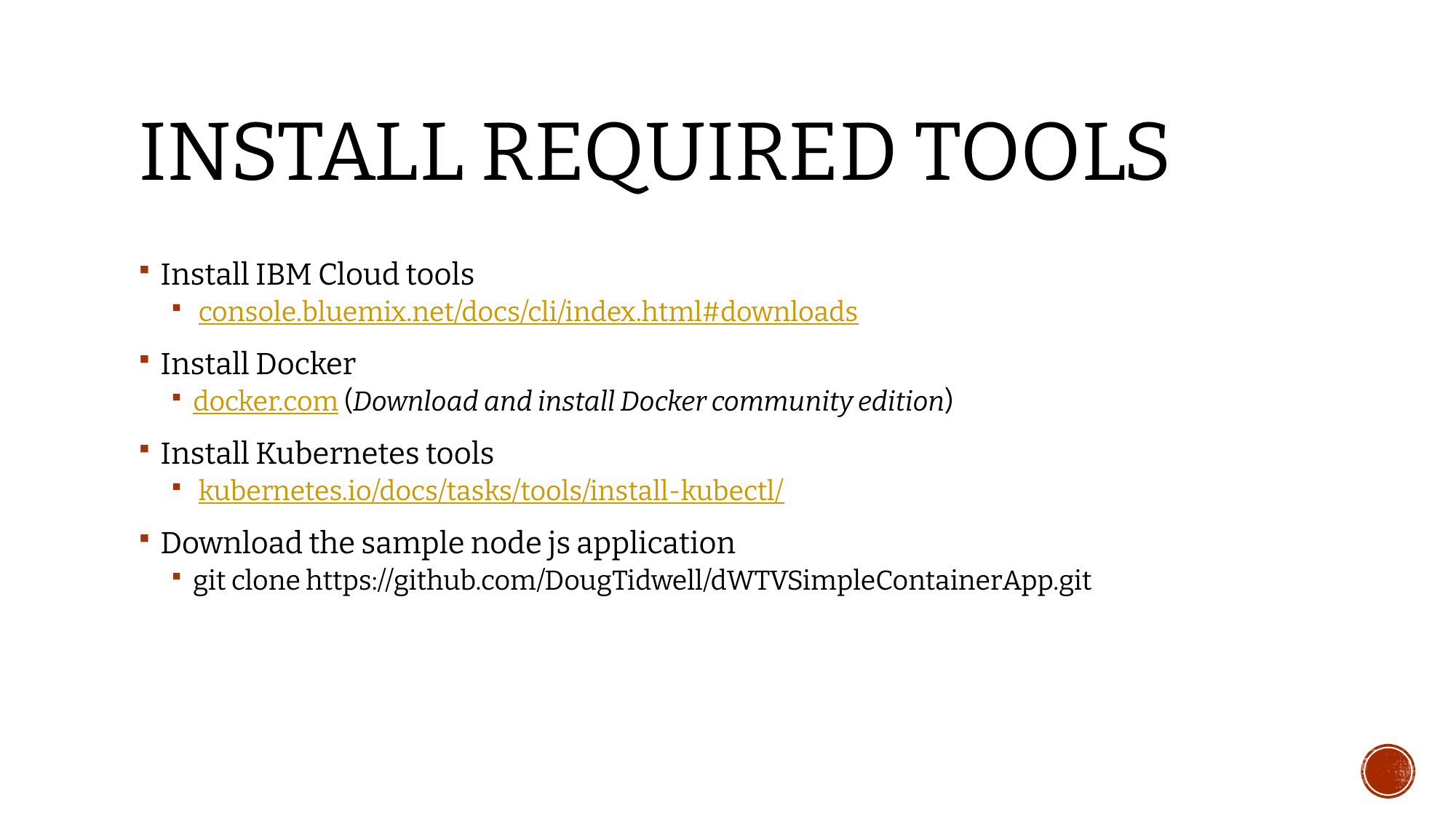

# Install required tools
Install IBM Cloud tools
 console.bluemix.net/docs/cli/index.html#downloads
Install Docker
docker.com (Download and install Docker community edition)
Install Kubernetes tools
 kubernetes.io/docs/tasks/tools/install-kubectl/
Download the sample node js application
git clone https://github.com/DougTidwell/dWTVSimpleContainerApp.git